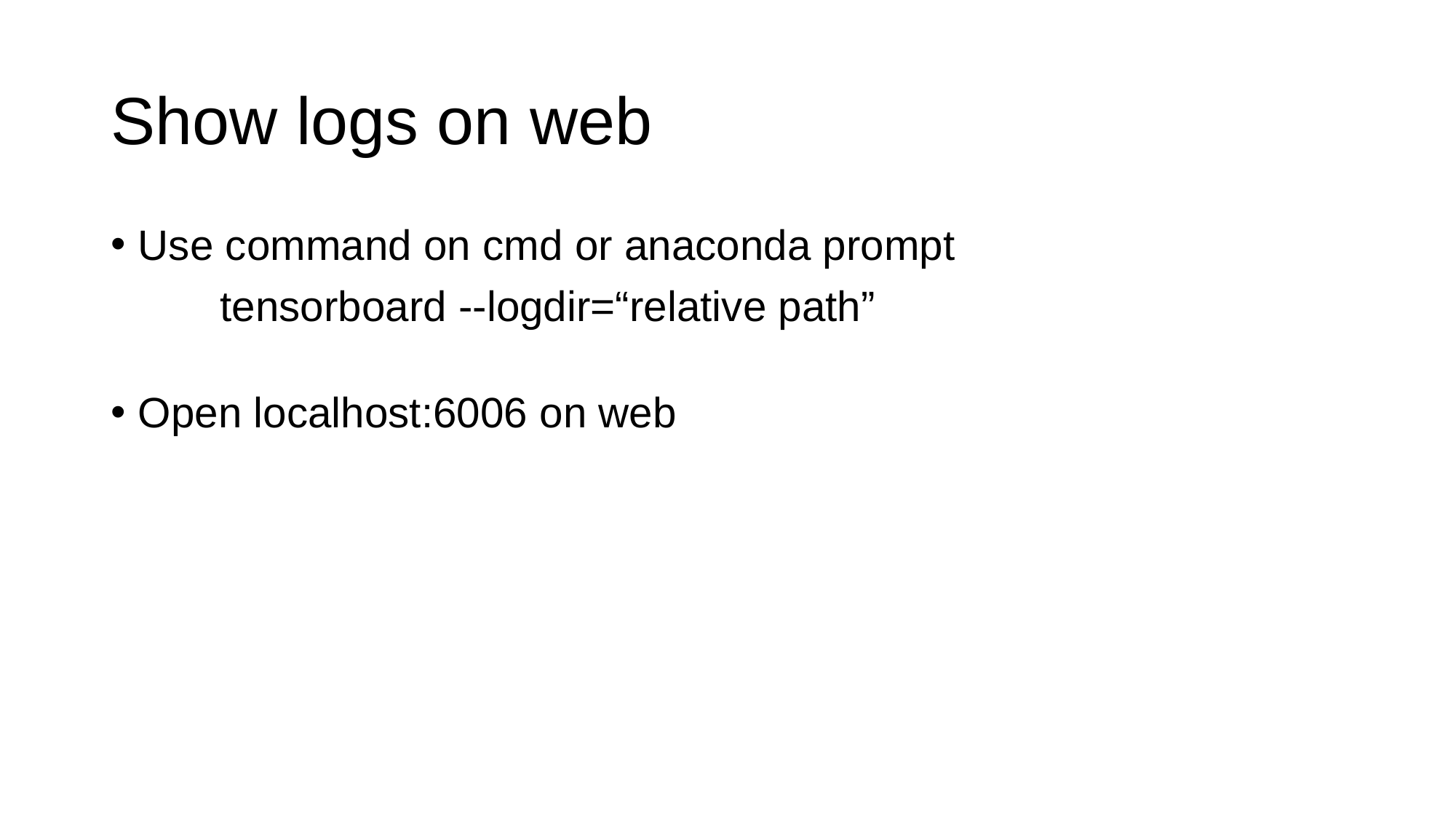

# Show logs on web
Use command on cmd or anaconda prompt
	tensorboard --logdir=“relative path”
Open localhost:6006 on web